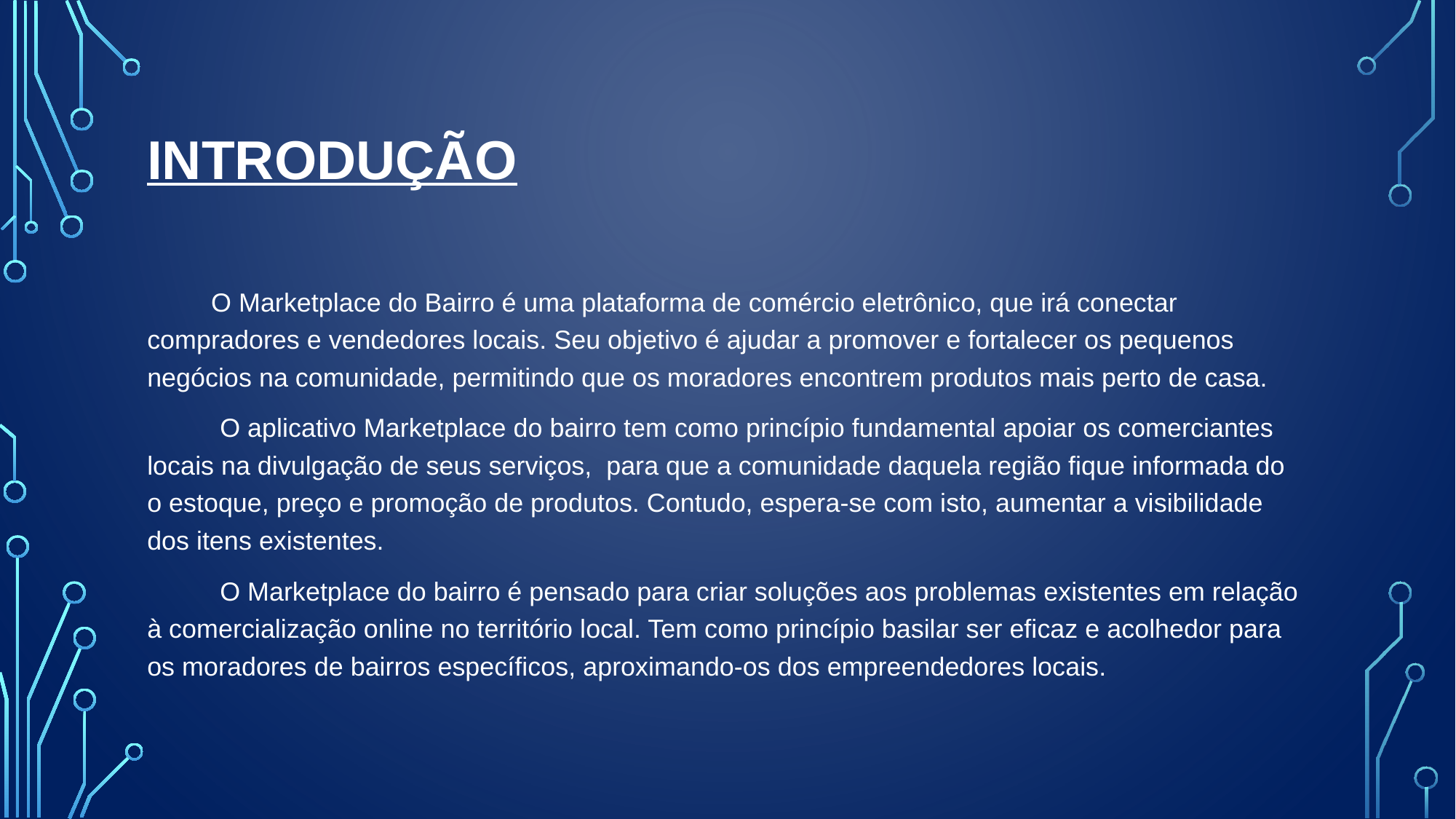

# Introdução
           O Marketplace do Bairro é uma plataforma de comércio eletrônico, que irá conectar compradores e vendedores locais. Seu objetivo é ajudar a promover e fortalecer os pequenos negócios na comunidade, permitindo que os moradores encontrem produtos mais perto de casa.
          O aplicativo Marketplace do bairro tem como princípio fundamental apoiar os comerciantes locais na divulgação de seus serviços,  para que a comunidade daquela região fique informada do o estoque, preço e promoção de produtos. Contudo, espera-se com isto, aumentar a visibilidade dos itens existentes.
          O Marketplace do bairro é pensado para criar soluções aos problemas existentes em relação à comercialização online no território local. Tem como princípio basilar ser eficaz e acolhedor para os moradores de bairros específicos, aproximando-os dos empreendedores locais.